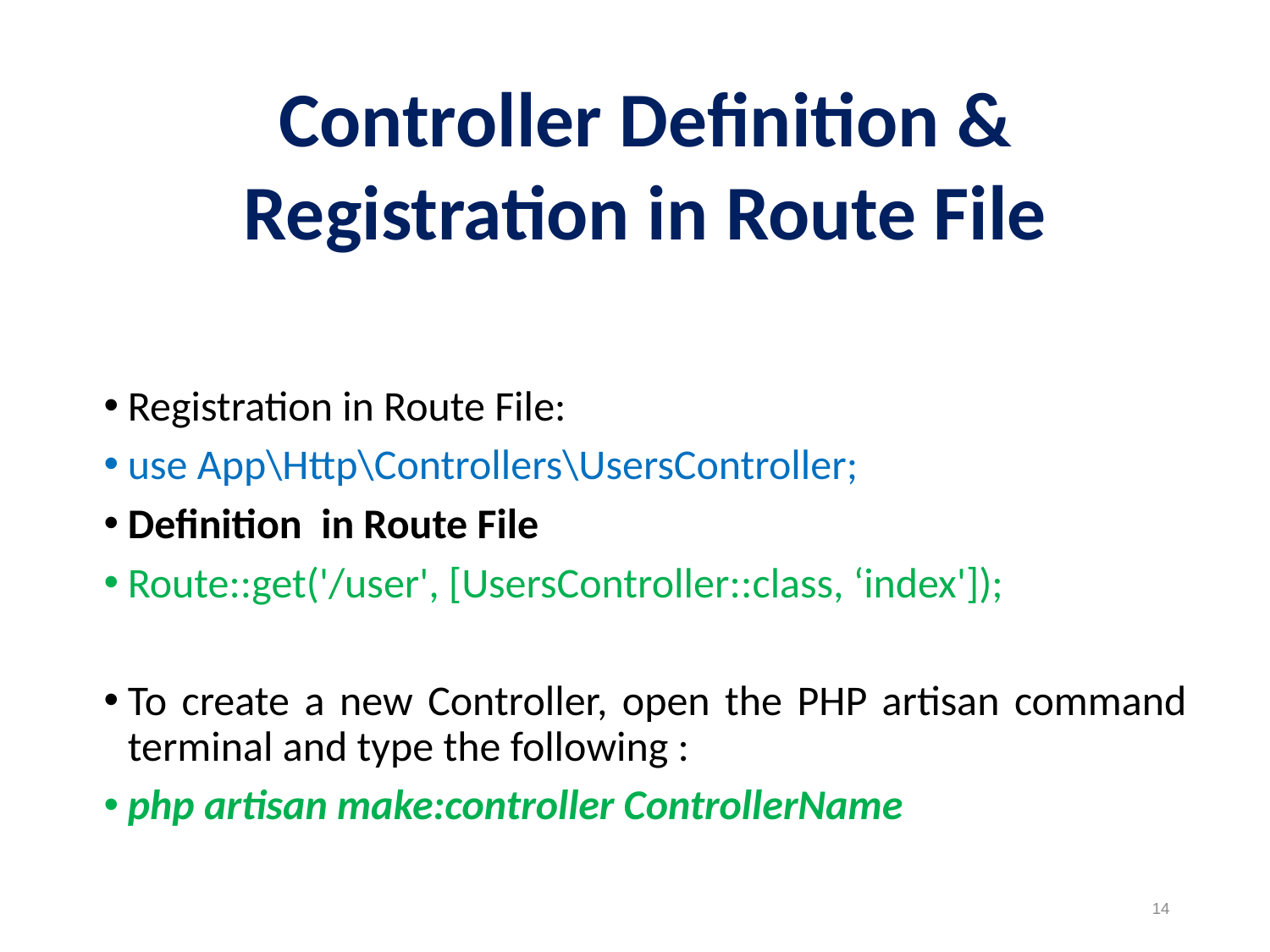

Controller Definition & Registration in Route File

Registration in Route File:
use App\Http\Controllers\UsersController;
Definition  in Route File
Route::get('/user', [UsersController::class, ‘index']);

To create a new Controller, open the PHP artisan command terminal and type the following :
php artisan make:controller ControllerName

14